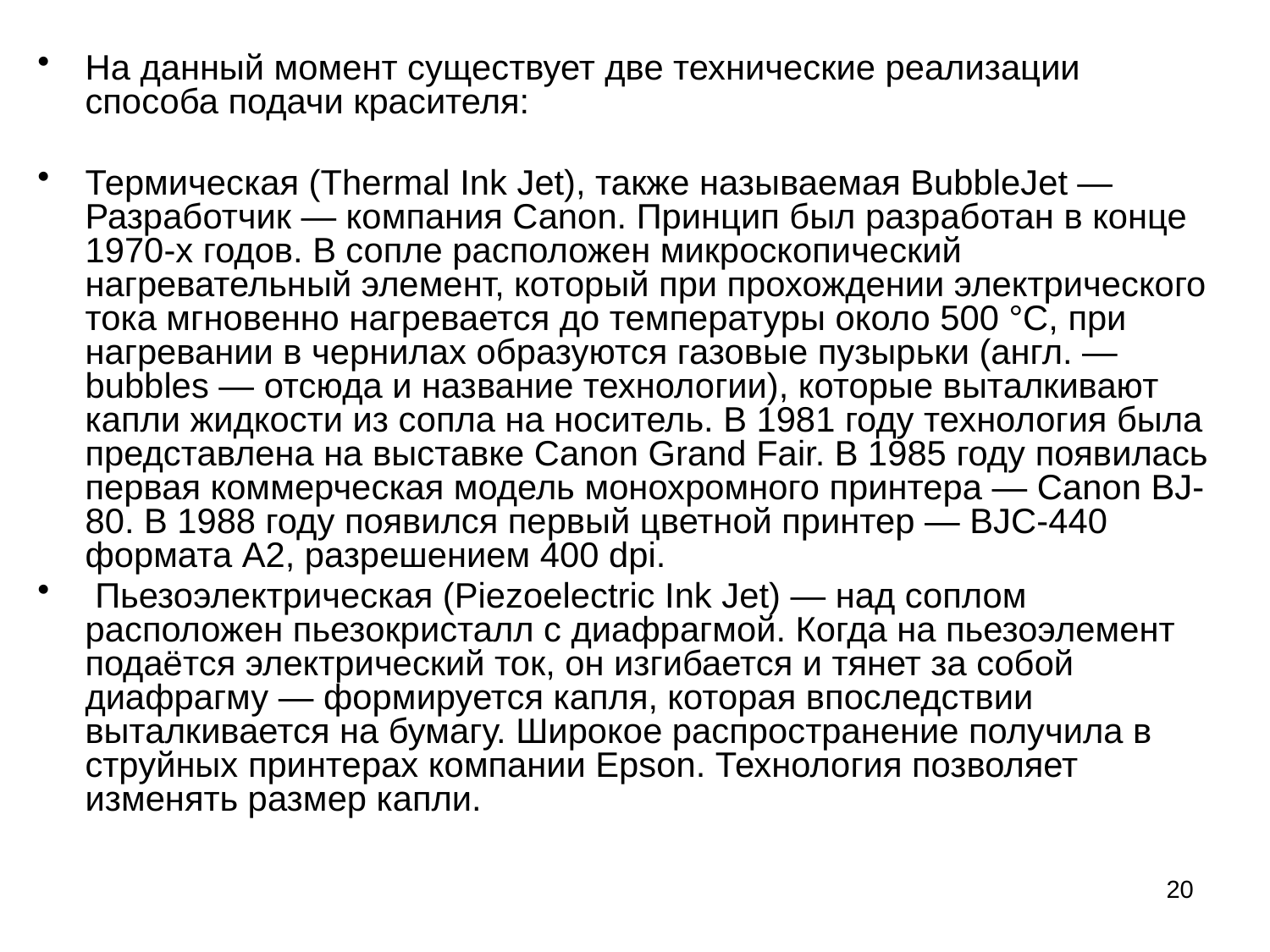

На данный момент существует две технические реализации способа подачи красителя:

Термическая (Thermal Ink Jet), также называемая BubbleJet — Разработчик — компания Canon. Принцип был разработан в конце 1970-х годов. В сопле расположен микроскопический нагревательный элемент, который при прохождении электрического тока мгновенно нагревается до температуры около 500 °C, при нагревании в чернилах образуются газовые пузырьки (англ. — bubbles — отсюда и название технологии), которые выталкивают капли жидкости из сопла на носитель. В 1981 году технология была представлена на выставке Canon Grand Fair. В 1985 году появилась первая коммерческая модель монохромного принтера — Canon BJ-80. В 1988 году появился первый цветной принтер — BJC-440 формата A2, разрешением 400 dpi.
 Пьезоэлектрическая (Piezoelectric Ink Jet) — над соплом расположен пьезокристалл с диафрагмой. Когда на пьезоэлемент подаётся электрический ток, он изгибается и тянет за собой диафрагму — формируется капля, которая впоследствии выталкивается на бумагу. Широкое распространение получила в струйных принтерах компании Epson. Технология позволяет изменять размер капли.

20